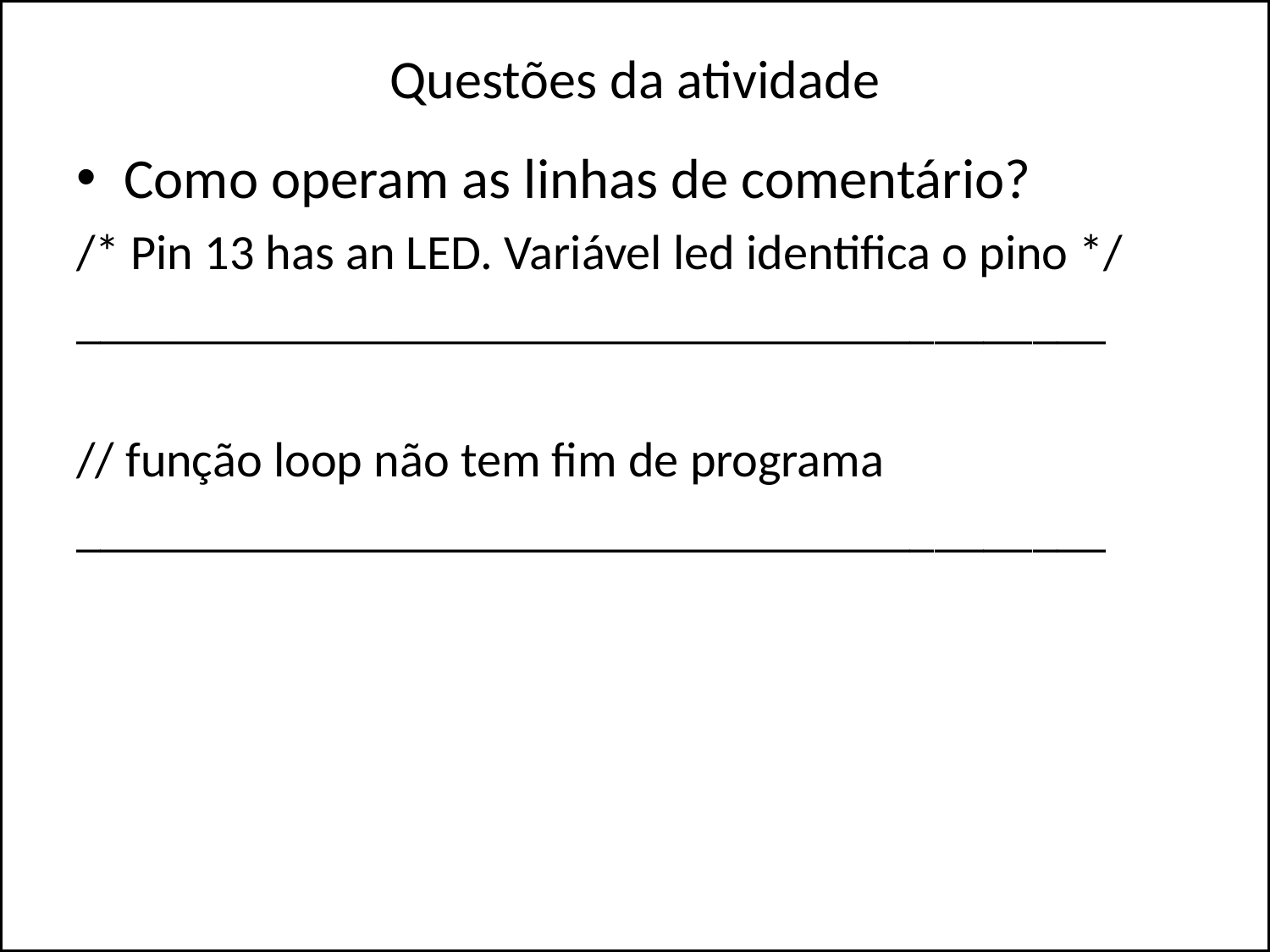

# Questões da atividade
Como operam as linhas de comentário?
/* Pin 13 has an LED. Variável led identifica o pino */
__________________________________________

// função loop não tem fim de programa
__________________________________________